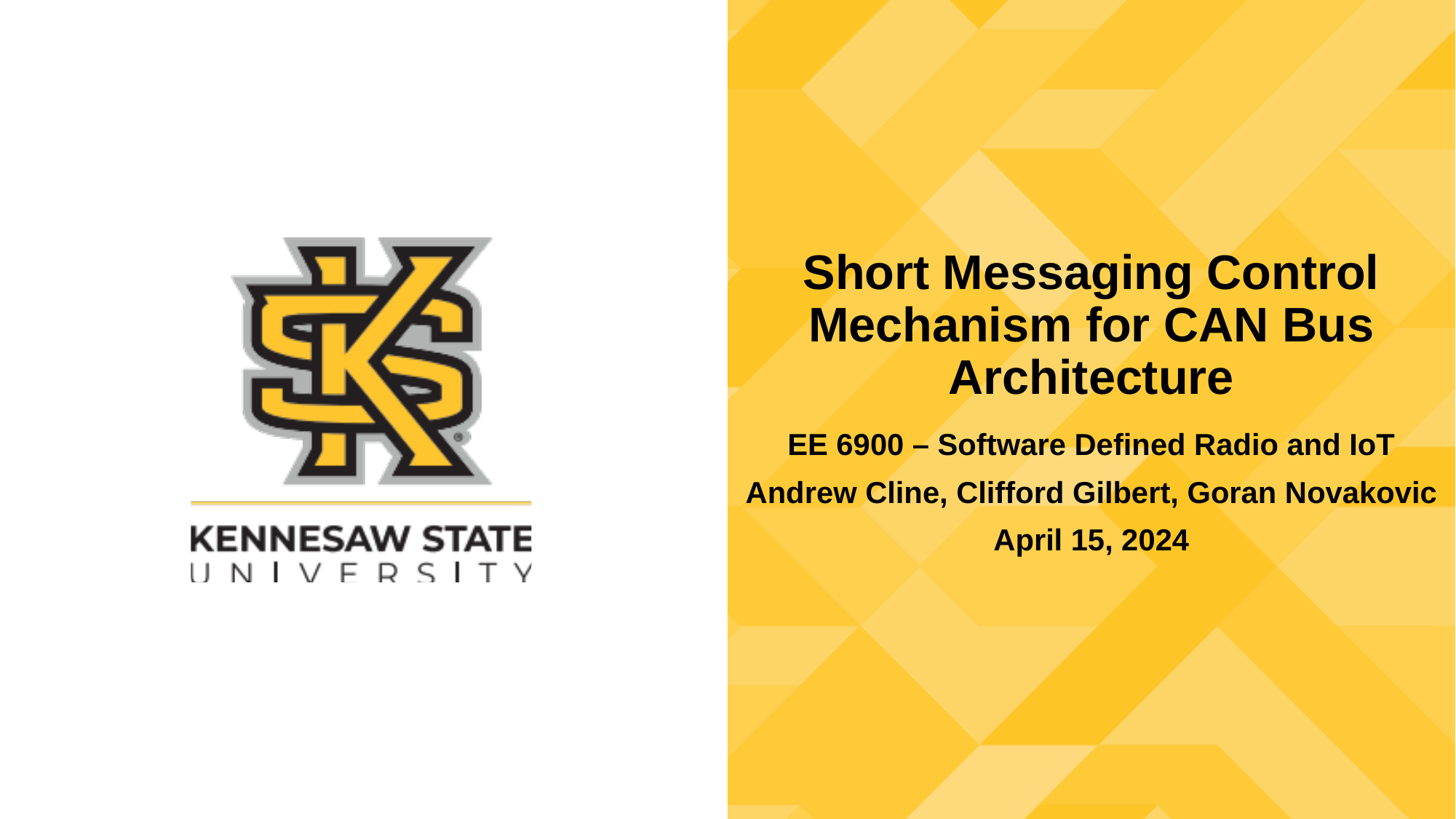

# Short Messaging Control Mechanism for CAN Bus Architecture
EE 6900 – Software Defined Radio and IoT
Andrew Cline, Clifford Gilbert, Goran Novakovic
April 15, 2024